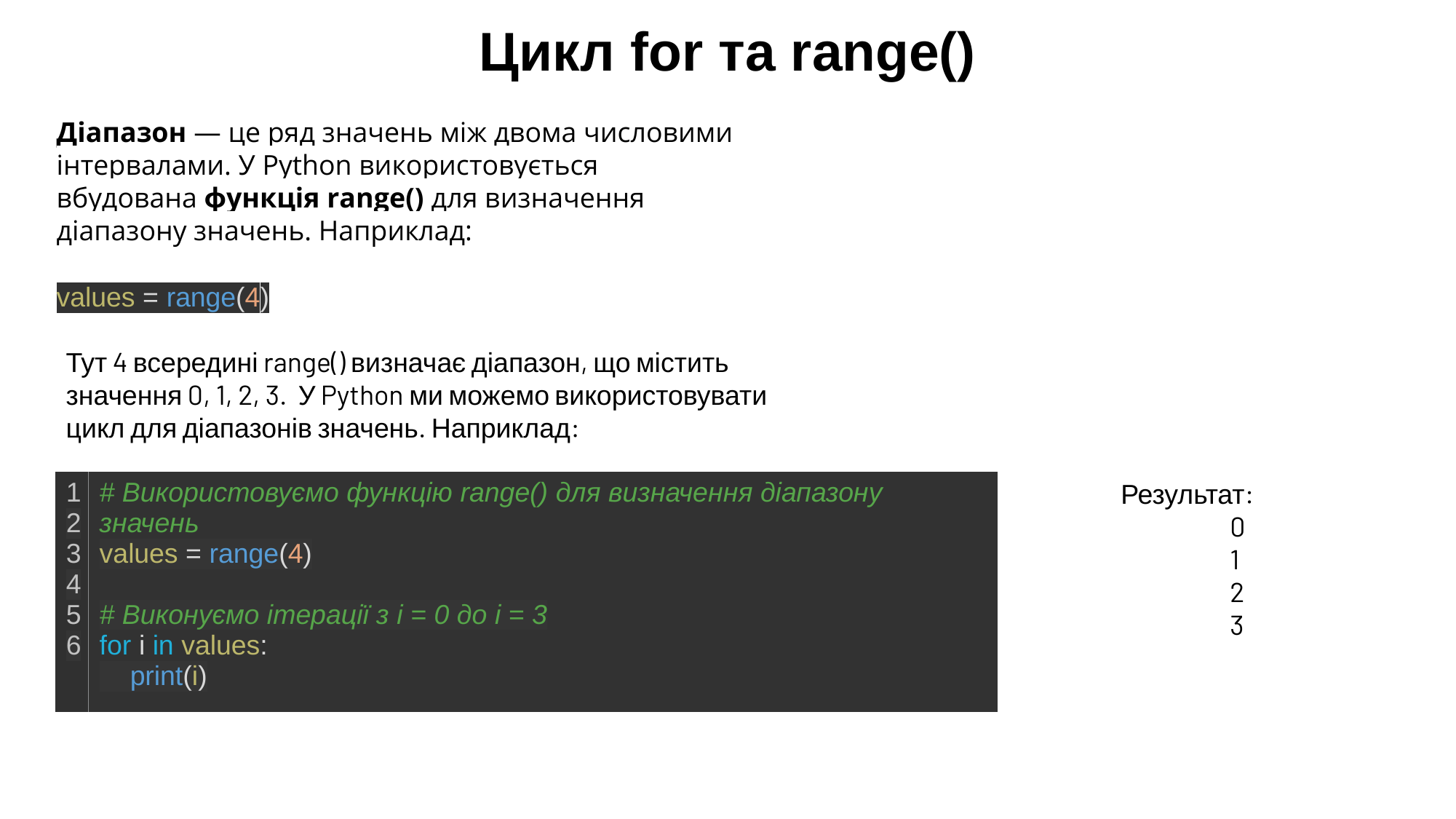

Цикл for та range()
Діапазон — це ряд значень між двома числовими інтервалами. У Python використовується вбудована функція range() для визначення діапазону значень. Наприклад:
values = range(4)
Тут 4 всередині range() визначає діапазон, що містить значення 0, 1, 2, 3.  У Python ми можемо використовувати цикл для діапазонів значень. Наприклад:
| 1 2 3 4 5 6 | # Використовуємо функцію range() для визначення діапазону значень values = range(4)   # Виконуємо ітерації з i = 0 до i = 3 for i in values:     print(i) |
| --- | --- |
Результат:
	0
	1
	2
	3